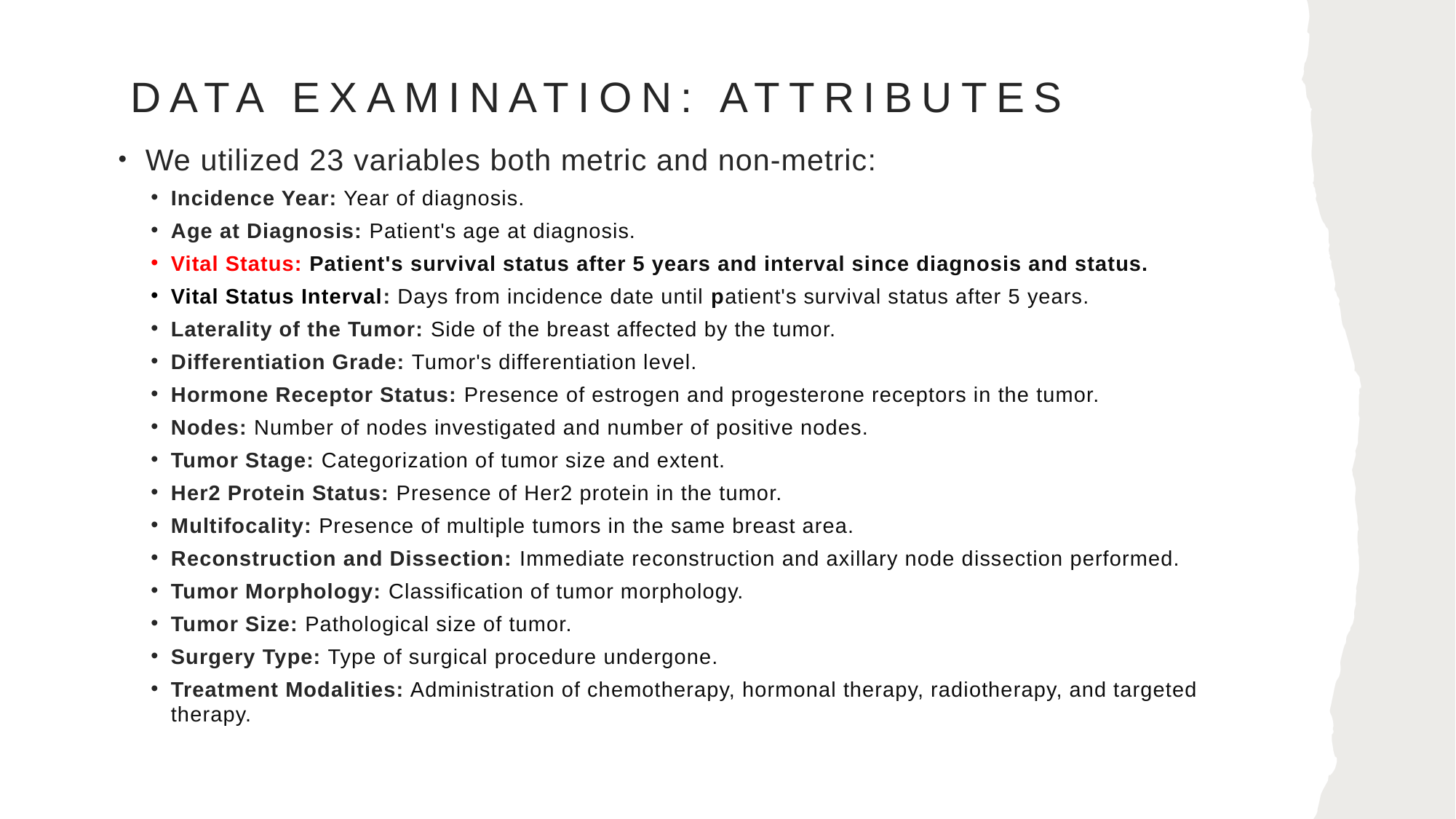

# Data examination: Attributes
We utilized 23 variables both metric and non-metric:
Incidence Year: Year of diagnosis.
Age at Diagnosis: Patient's age at diagnosis.
Vital Status: Patient's survival status after 5 years and interval since diagnosis and status.
Vital Status Interval: Days from incidence date until patient's survival status after 5 years.
Laterality of the Tumor: Side of the breast affected by the tumor.
Differentiation Grade: Tumor's differentiation level.
Hormone Receptor Status: Presence of estrogen and progesterone receptors in the tumor.
Nodes: Number of nodes investigated and number of positive nodes.
Tumor Stage: Categorization of tumor size and extent.
Her2 Protein Status: Presence of Her2 protein in the tumor.
Multifocality: Presence of multiple tumors in the same breast area.
Reconstruction and Dissection: Immediate reconstruction and axillary node dissection performed.
Tumor Morphology: Classification of tumor morphology.
Tumor Size: Pathological size of tumor.
Surgery Type: Type of surgical procedure undergone.
Treatment Modalities: Administration of chemotherapy, hormonal therapy, radiotherapy, and targeted therapy.